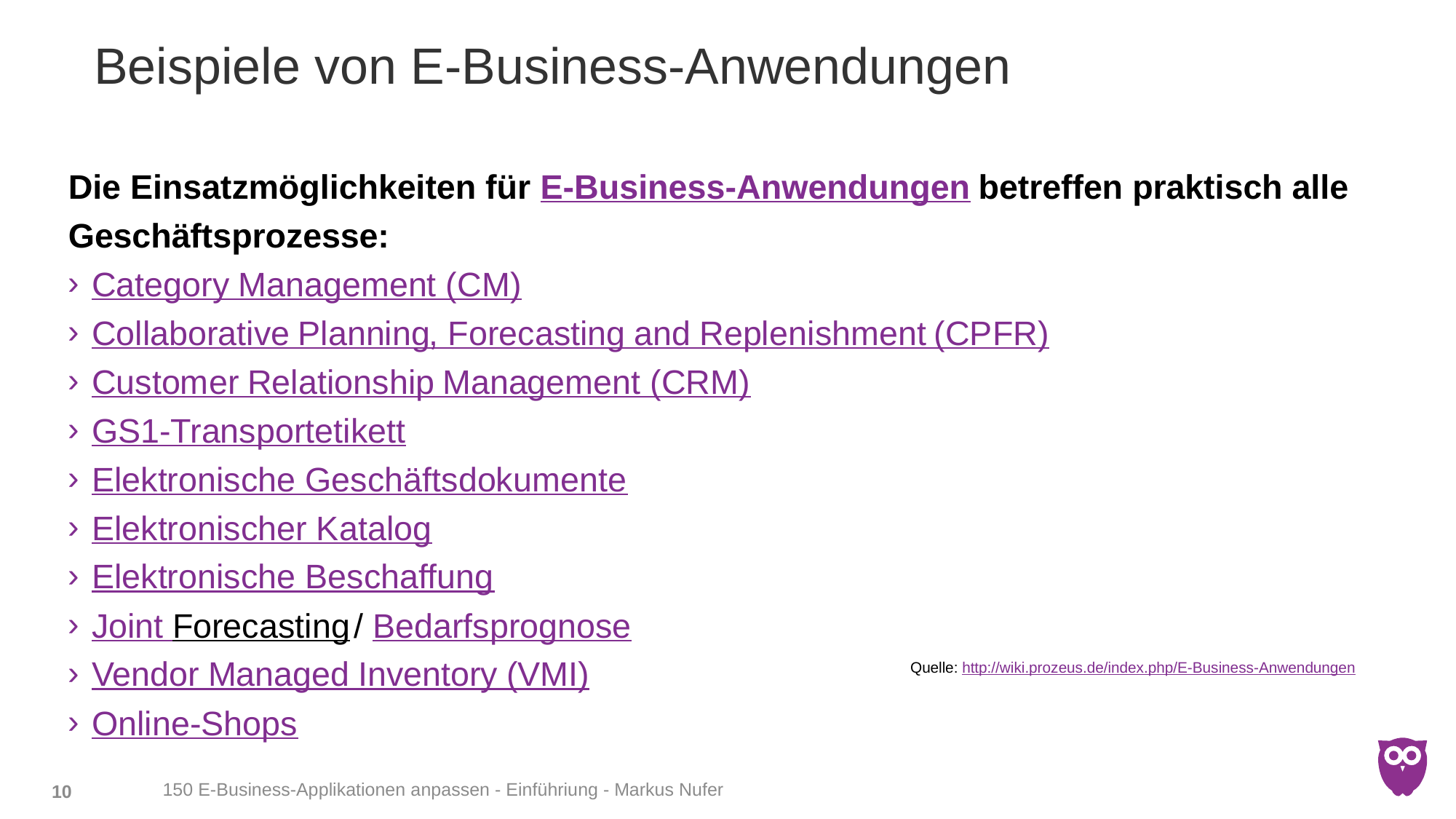

# Beispiele von E-Business-Anwendungen
Die Einsatzmöglichkeiten für E-Business-Anwendungen betreffen praktisch alle Geschäftsprozesse:
Category Management (CM)
Collaborative Planning, Forecasting and Replenishment (CPFR)
Customer Relationship Management (CRM)
GS1-Transportetikett
Elektronische Geschäftsdokumente
Elektronischer Katalog
Elektronische Beschaffung
Joint Forecasting	/ Bedarfsprognose
Vendor Managed Inventory (VMI)
Online-Shops
Quelle: http://wiki.prozeus.de/index.php/E-Business-Anwendungen
150 E-Business-Applikationen anpassen - Einführiung - Markus Nufer
10